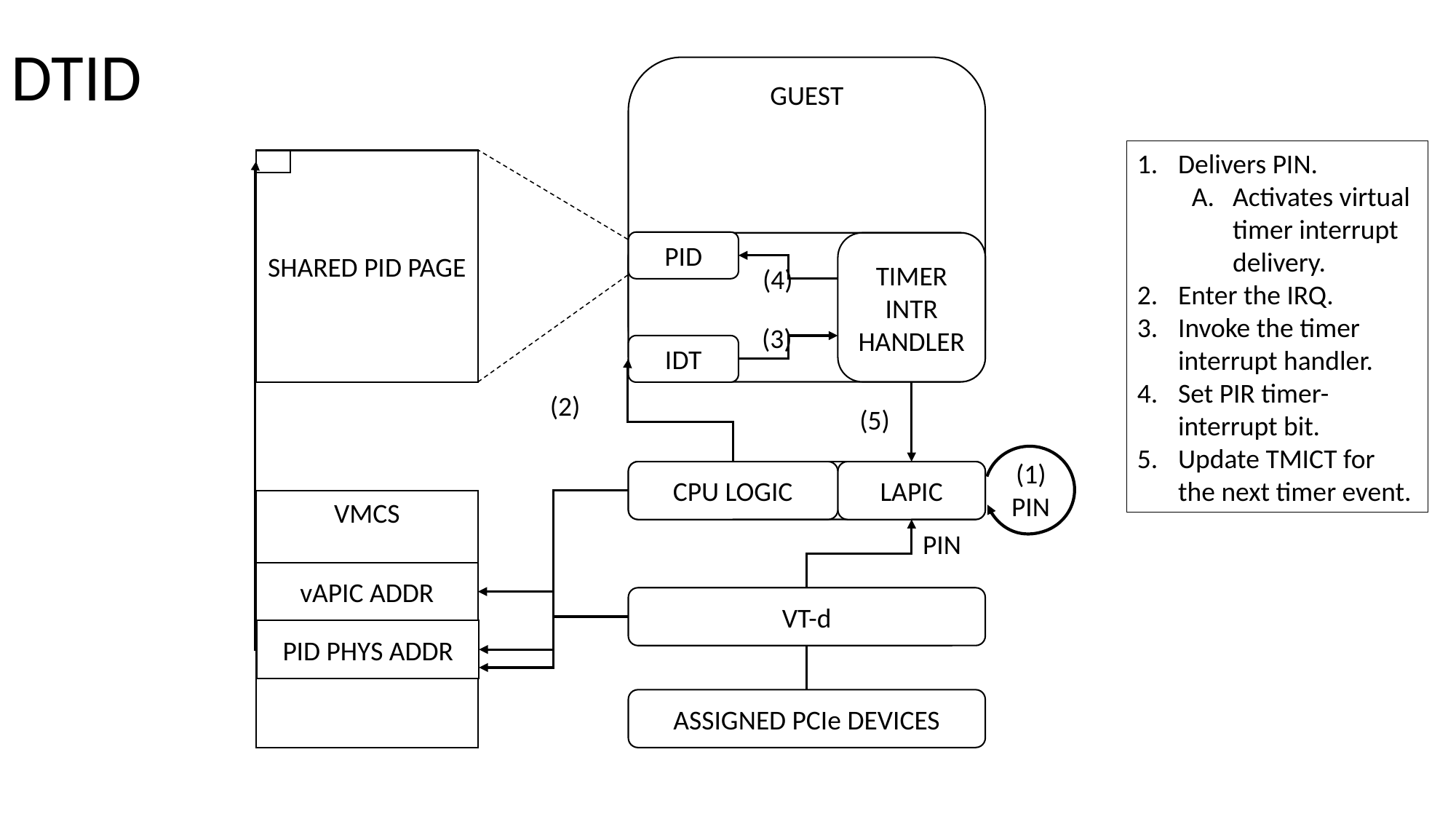

# DTID
GUEST

Delivers PIN.
Activates virtual timer interrupt delivery.
Enter the IRQ.
Invoke the timer interrupt handler.
Set PIR timer-interrupt bit.
Update TMICT for the next timer event.
SHARED PID PAGE

PID

TIMER INTR HANDLER
(4)
(3)
IDT
(2)
(5)

(1)
PIN
CPU LOGIC

LAPIC
VMCS
PIN
vAPIC ADDR
VT-d
PID PHYS ADDR
ASSIGNED PCIe DEVICES